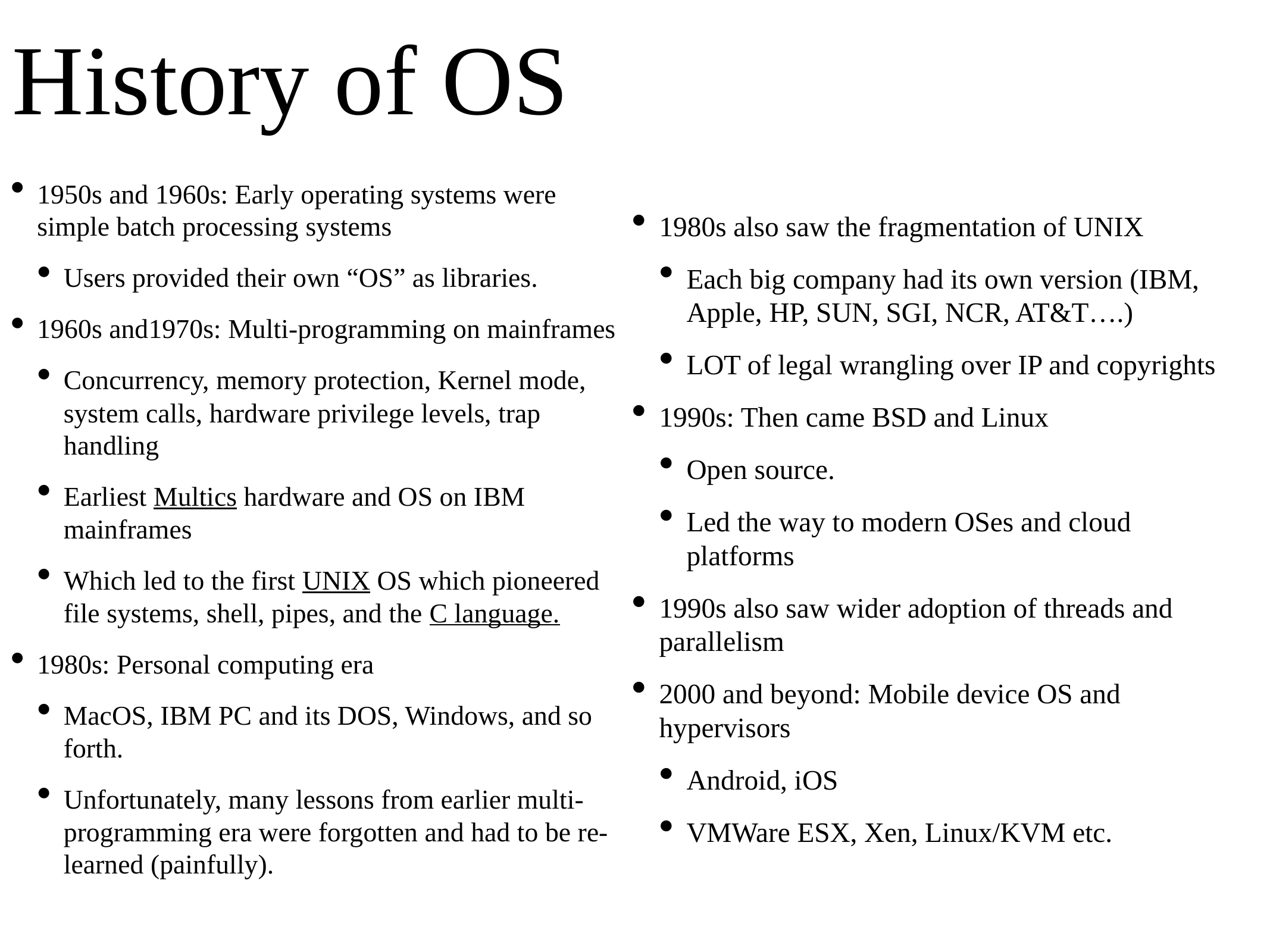

# History of OS
1950s and 1960s: Early operating systems were simple batch processing systems
Users provided their own “OS” as libraries.
1960s and1970s: Multi-programming on mainframes
Concurrency, memory protection, Kernel mode, system calls, hardware privilege levels, trap handling
Earliest Multics hardware and OS on IBM mainframes
Which led to the first UNIX OS which pioneered file systems, shell, pipes, and the C language.
1980s: Personal computing era
MacOS, IBM PC and its DOS, Windows, and so forth.
Unfortunately, many lessons from earlier multi-programming era were forgotten and had to be re-learned (painfully).
1980s also saw the fragmentation of UNIX
Each big company had its own version (IBM, Apple, HP, SUN, SGI, NCR, AT&T….)
LOT of legal wrangling over IP and copyrights
1990s: Then came BSD and Linux
Open source.
Led the way to modern OSes and cloud platforms
1990s also saw wider adoption of threads and parallelism
2000 and beyond: Mobile device OS and hypervisors
Android, iOS
VMWare ESX, Xen, Linux/KVM etc.